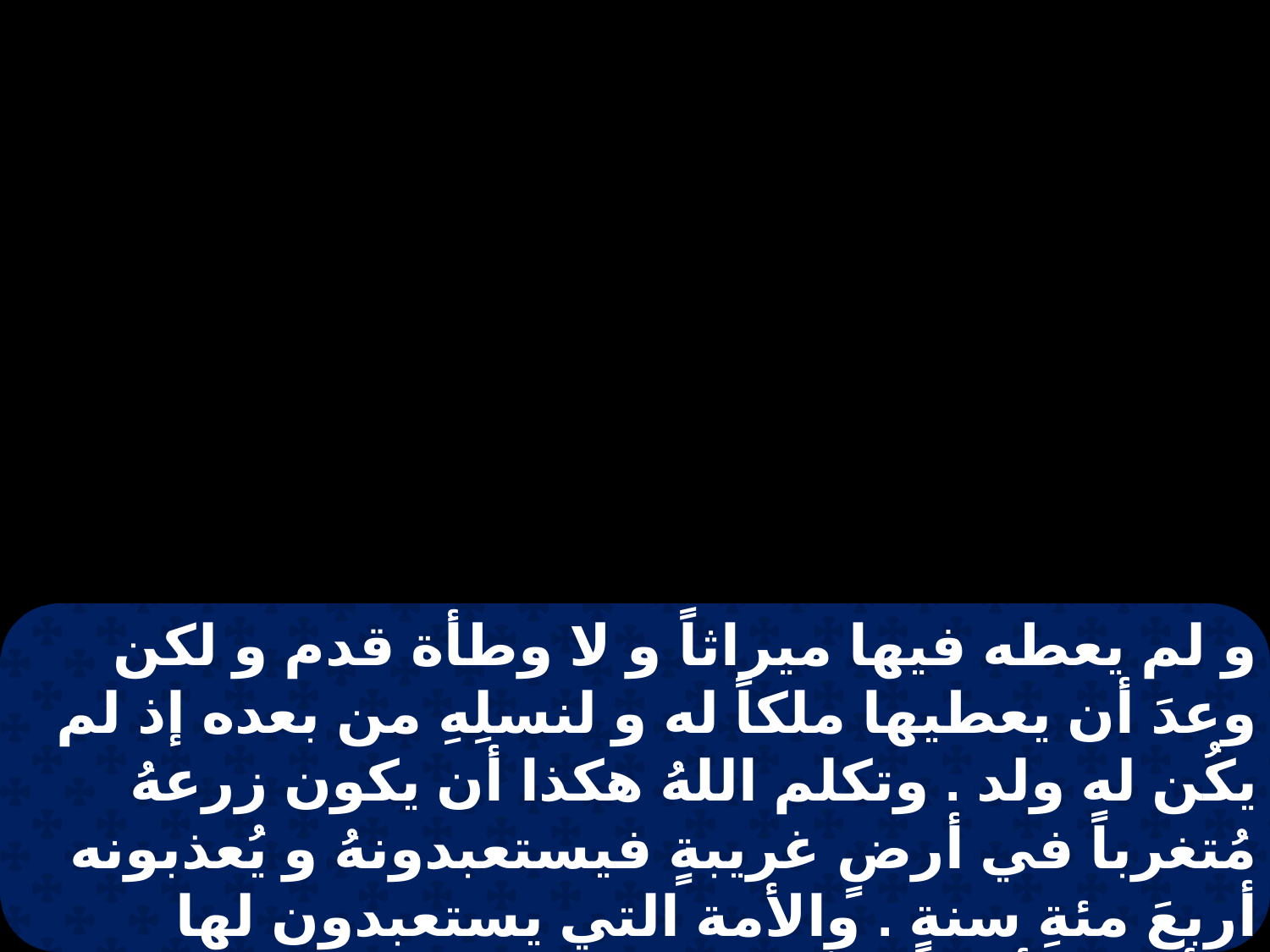

و لم يعطه فيها ميراثاً و لا وطأة قدم و لكن وعدَ أن يعطيها ملكاً له و لنسلِهِ من بعده إذ لم يكُن له ولد . وتكلم اللهُ هكذا أن يكون زرعهُ مُتغرباً في أرضٍ غريبةٍ فيستعبدونهُ و يُعذبونه أربعَ مئةِ سنةٍ . والأمة التي يستعبدون لها سأدينها أنا يقولُ اللهُ و بعد ذلك يخرجون و يعبدُونني في هذا المكان .